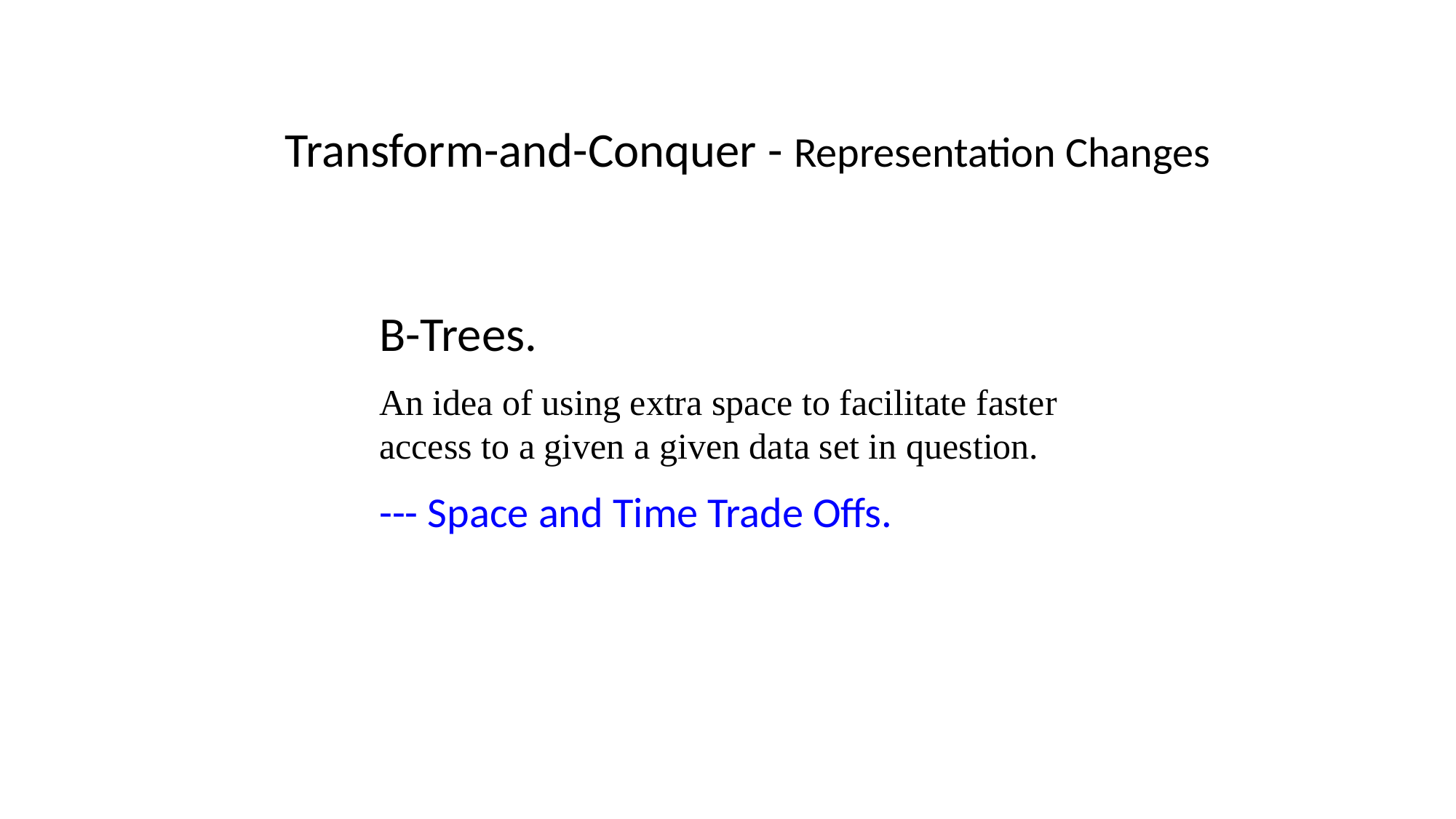

Transform-and-Conquer - Representation Changes
B-Trees.
An idea of using extra space to facilitate faster access to a given a given data set in question.
--- Space and Time Trade Offs.